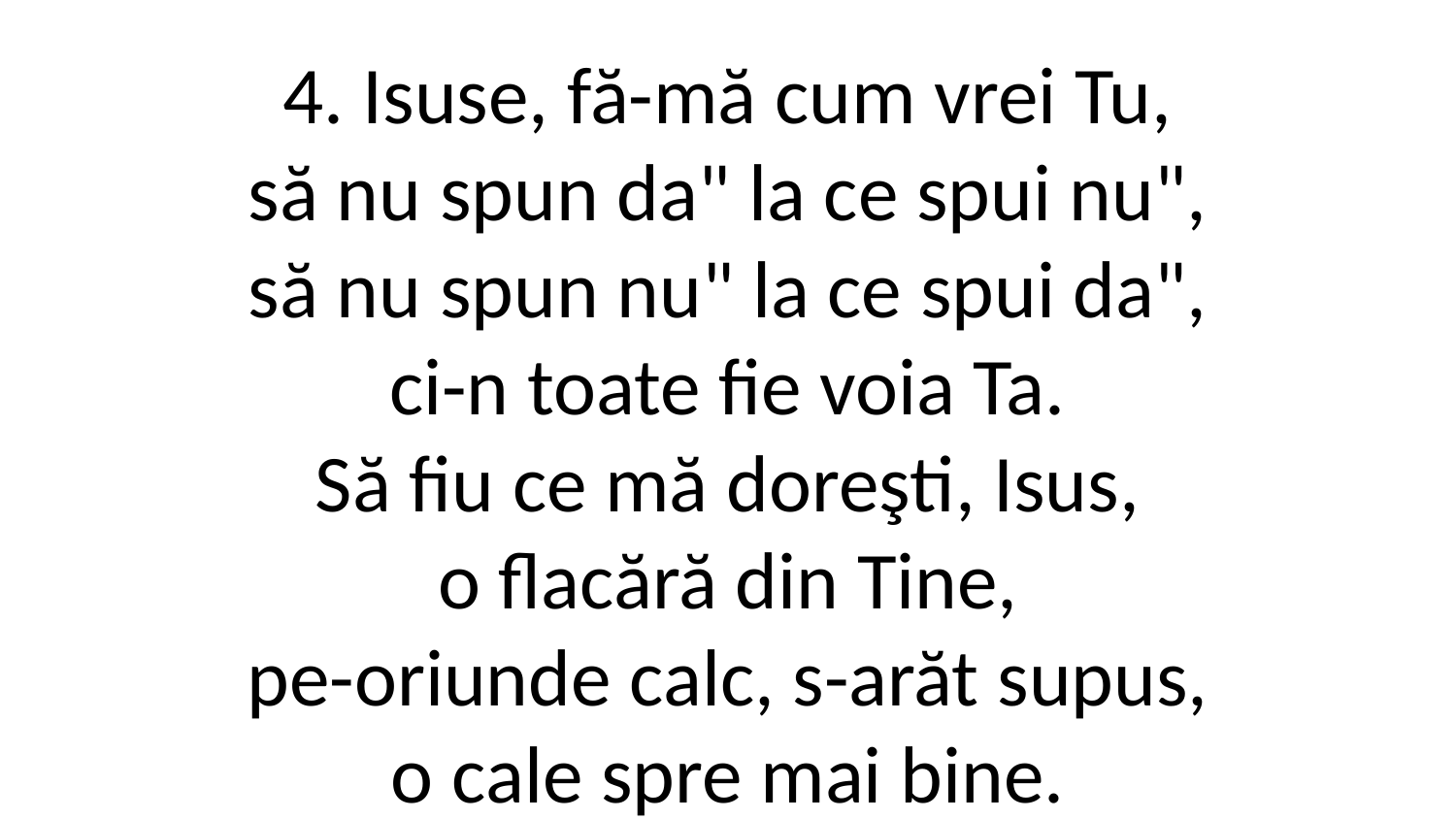

4. Isuse, fă-mă cum vrei Tu,
să nu spun da" la ce spui nu",
să nu spun nu" la ce spui da",
ci-n toate fie voia Ta.
Să fiu ce mă doreşti, Isus,
o flacără din Tine,
pe-oriunde calc, s-arăt supus,
o cale spre mai bine.